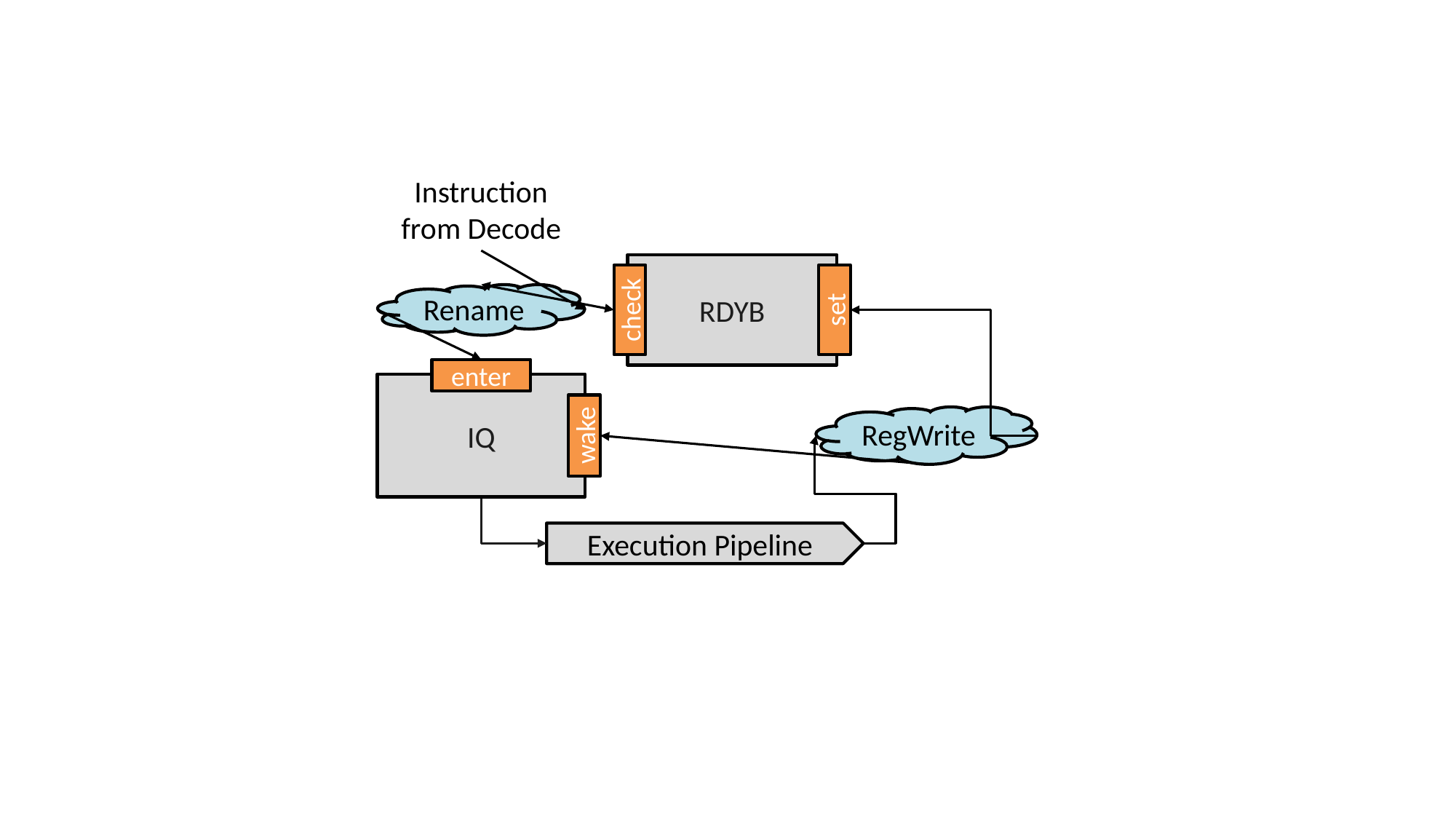

Instruction from Decode
RDYB
check
set
Rename
enter
IQ
wake
RegWrite
Execution Pipeline